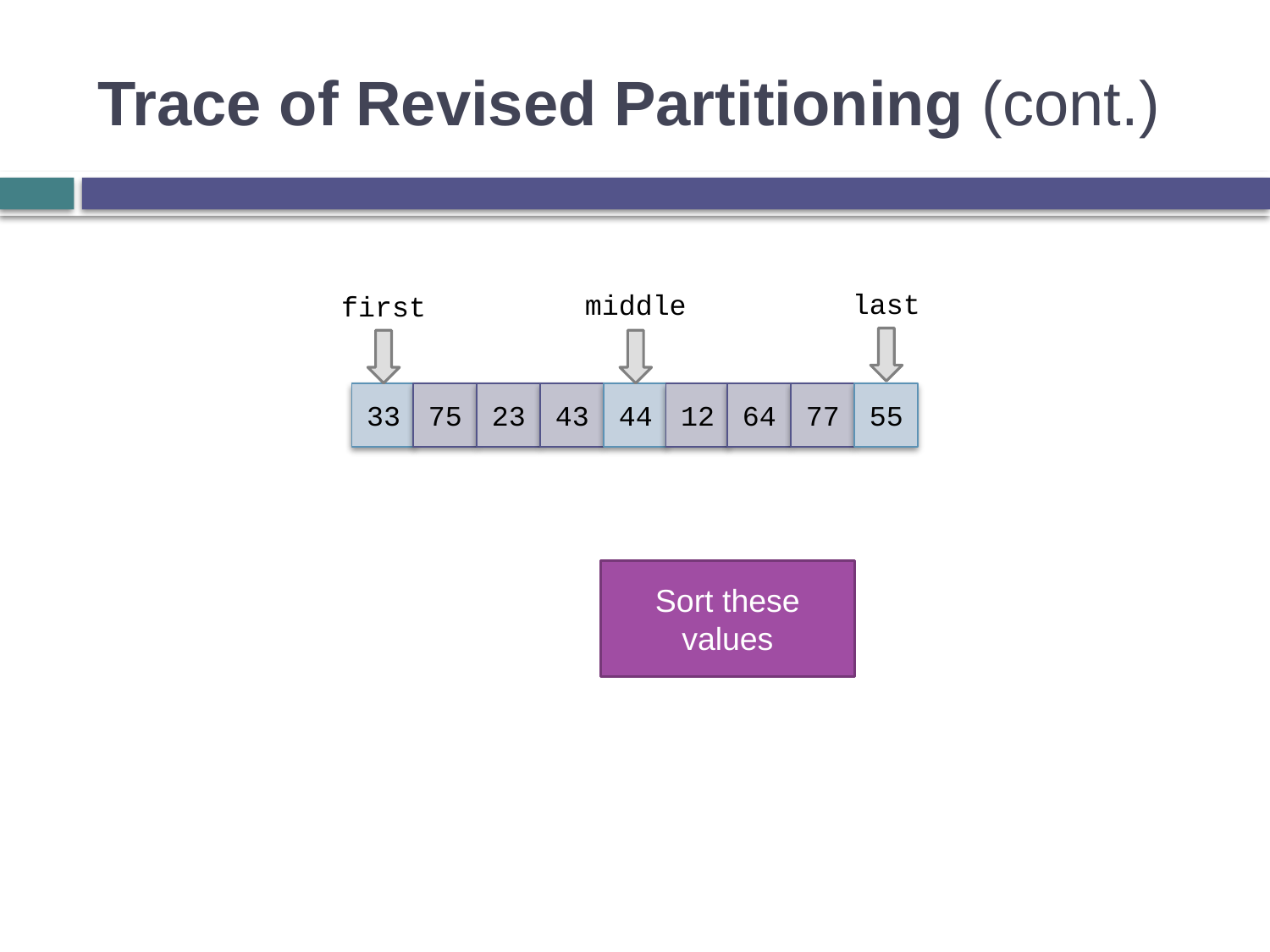

# Trace of Revised Partitioning (cont.)
last
middle
first

33
75
23
43
44
12
64
77
55
Sort these values